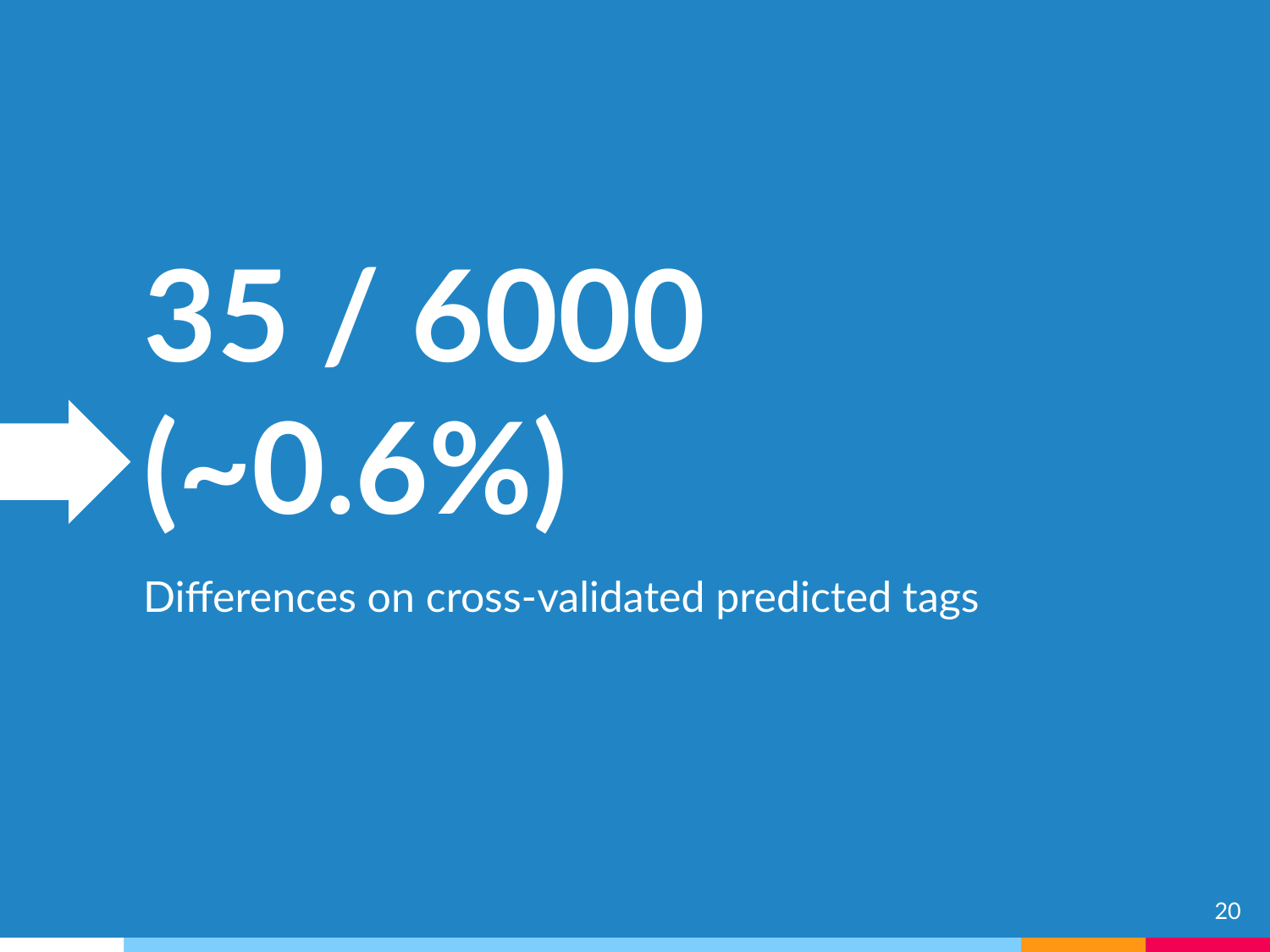

35 / 6000 (~0.6%)
Differences on cross-validated predicted tags
20